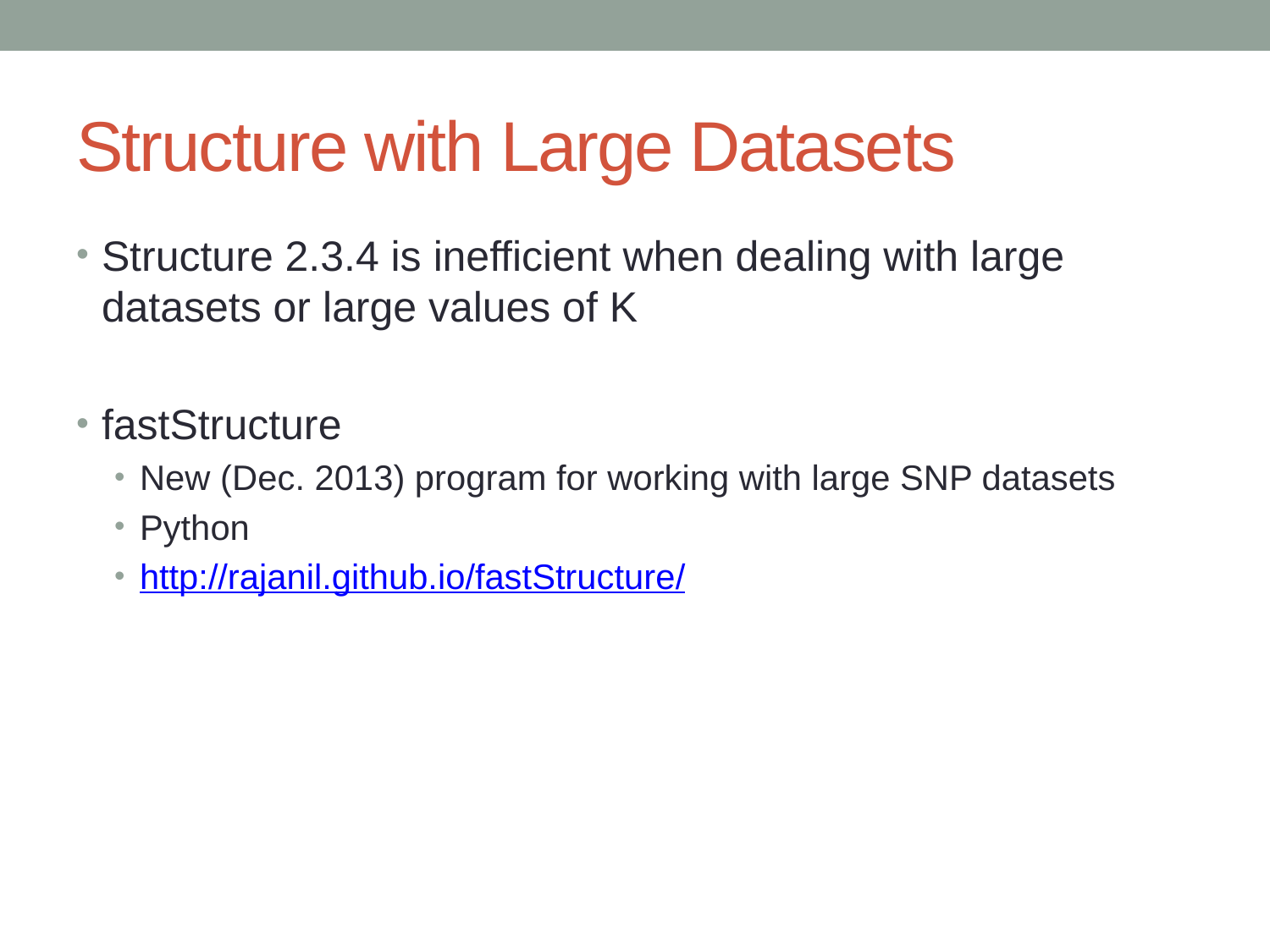

# Structure with Large Datasets
Structure 2.3.4 is inefficient when dealing with large datasets or large values of K

fastStructure
New (Dec. 2013) program for working with large SNP datasets
Python
http://rajanil.github.io/fastStructure/